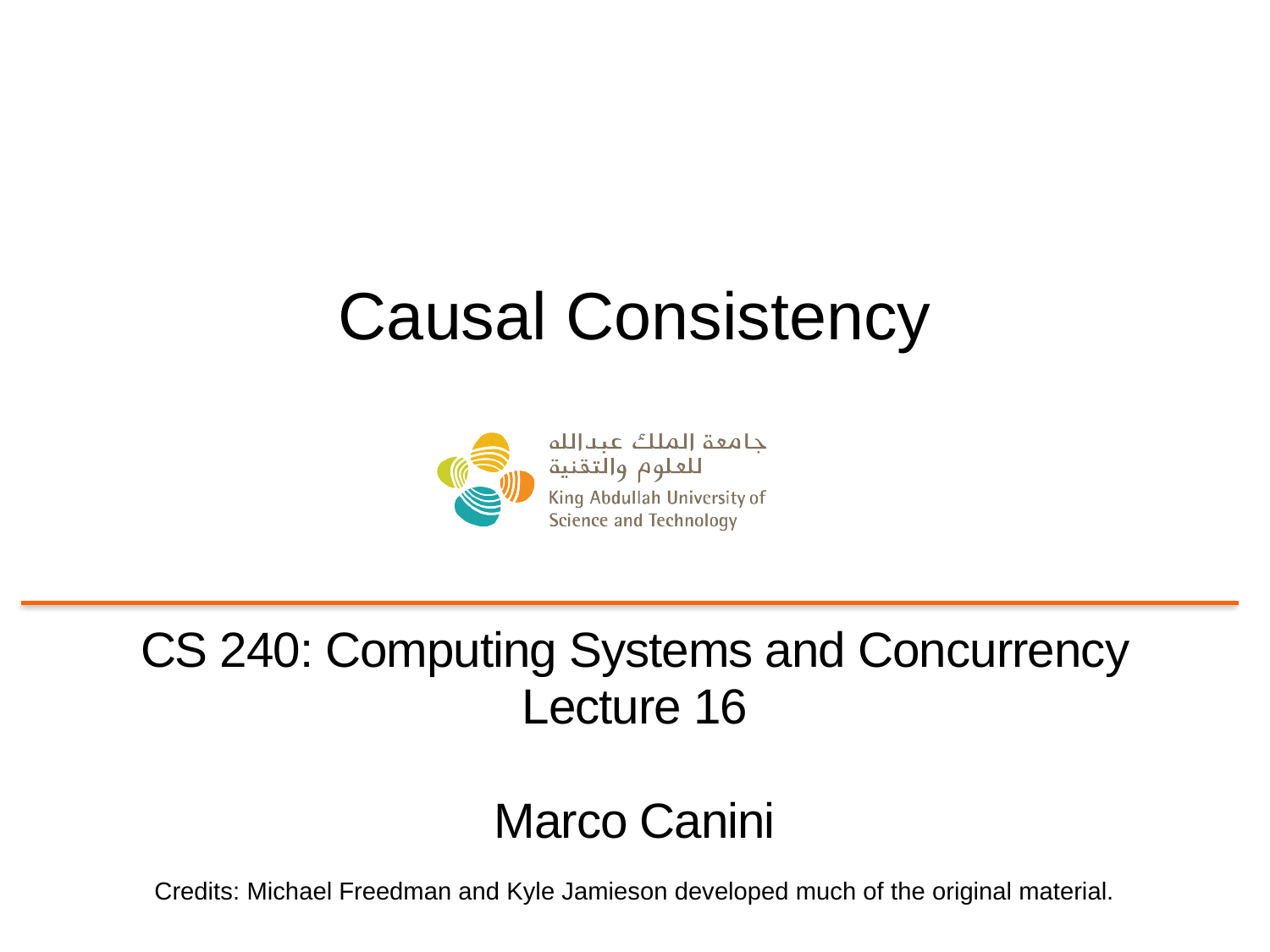

# Causal Consistency
CS 240: Computing Systems and Concurrency
Lecture 16

Marco Canini
Credits: Michael Freedman and Kyle Jamieson developed much of the original material.